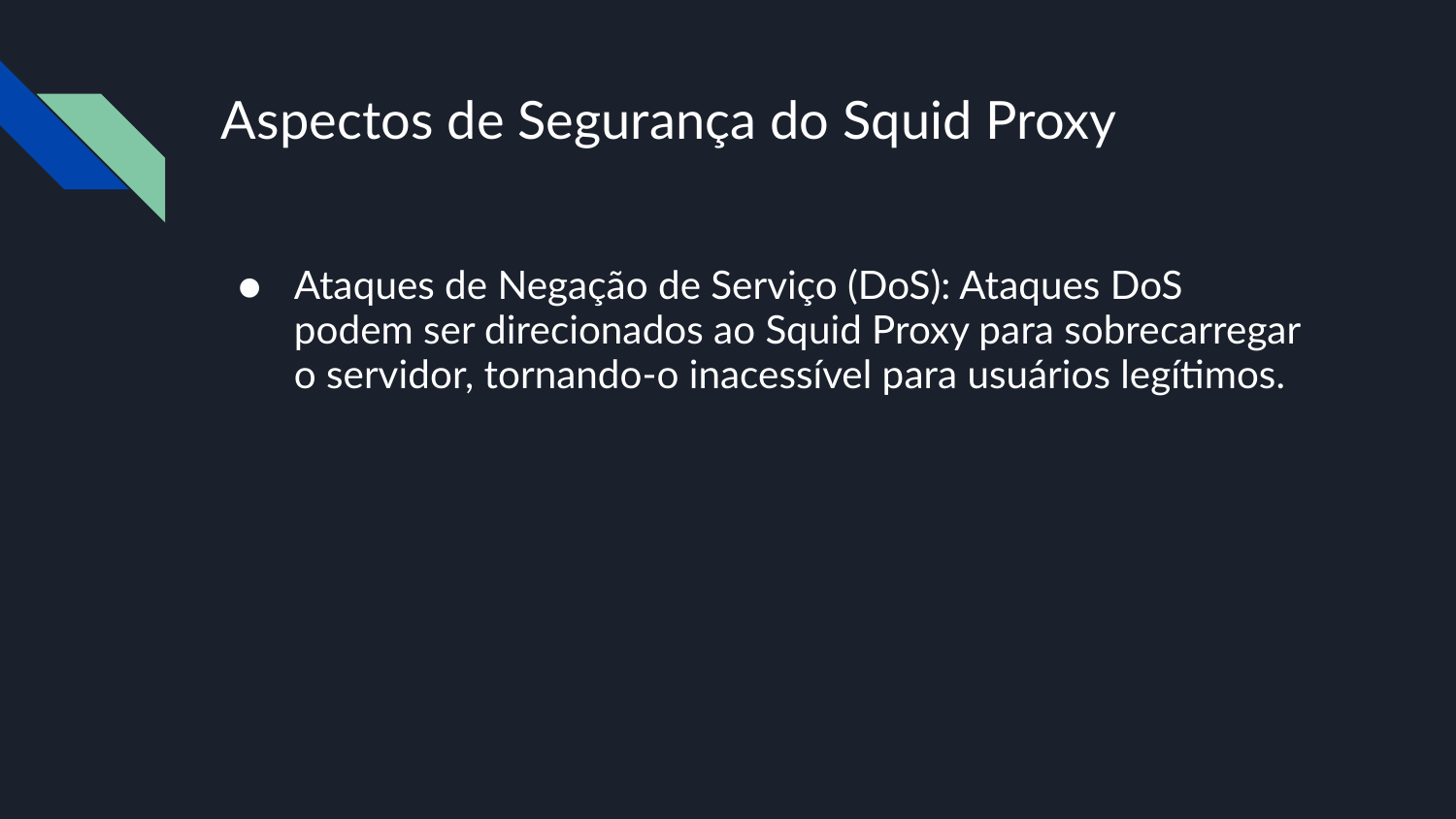

# Aspectos de Segurança do Squid Proxy
Ataques de Negação de Serviço (DoS): Ataques DoS podem ser direcionados ao Squid Proxy para sobrecarregar o servidor, tornando-o inacessível para usuários legítimos.